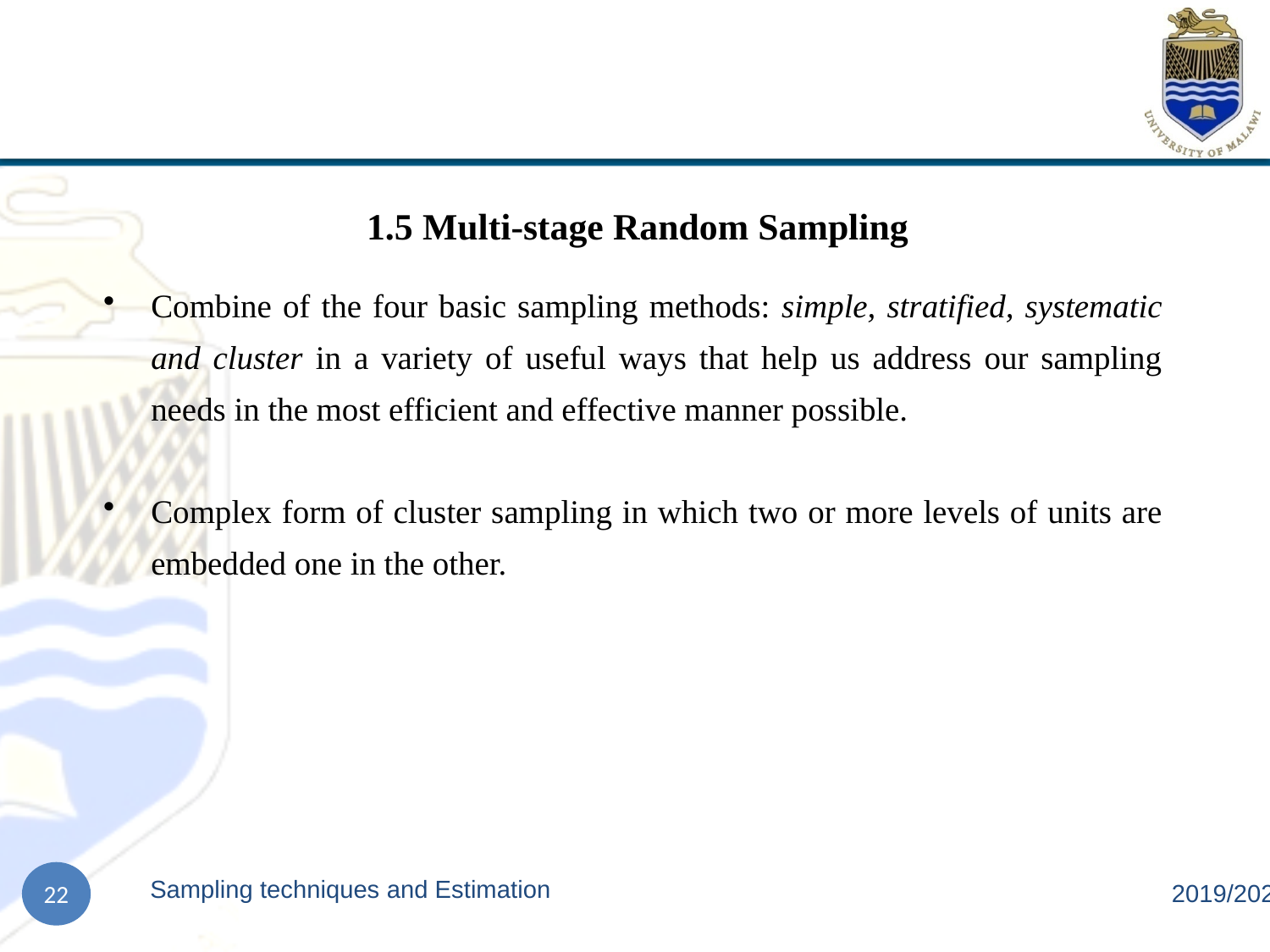

1.5 Multi-stage Random Sampling
Combine of the four basic sampling methods: simple, stratified, systematic and cluster in a variety of useful ways that help us address our sampling needs in the most efficient and effective manner possible.

Complex form of cluster sampling in which two or more levels of units are embedded one in the other.
Sampling techniques and Estimation
2019/2020
22